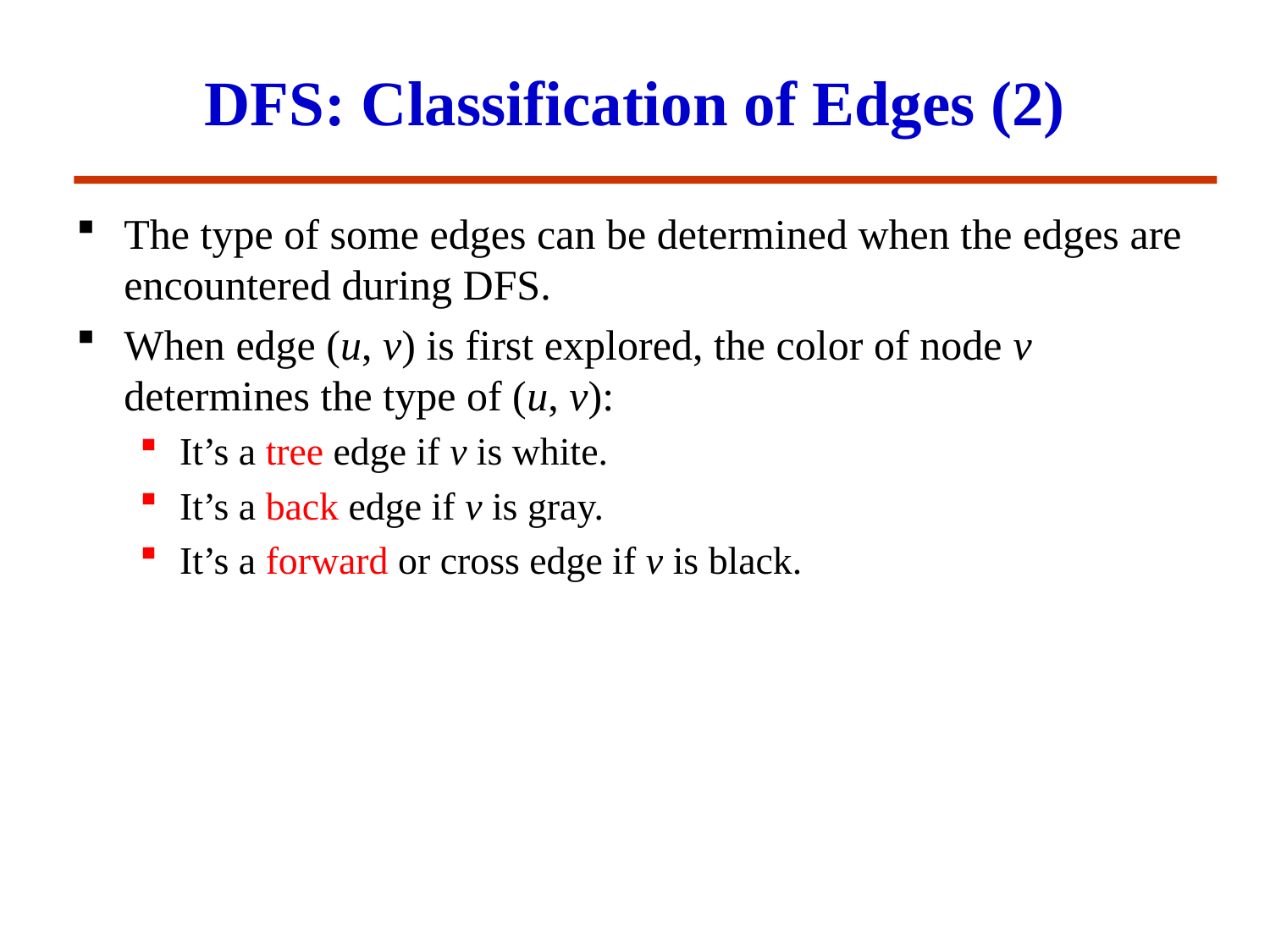

# DFS: Classification of Edges (2)
The type of some edges can be determined when the edges are encountered during DFS.
When edge (u, v) is first explored, the color of node v determines the type of (u, v):
It’s a tree edge if v is white.
It’s a back edge if v is gray.
It’s a forward or cross edge if v is black.